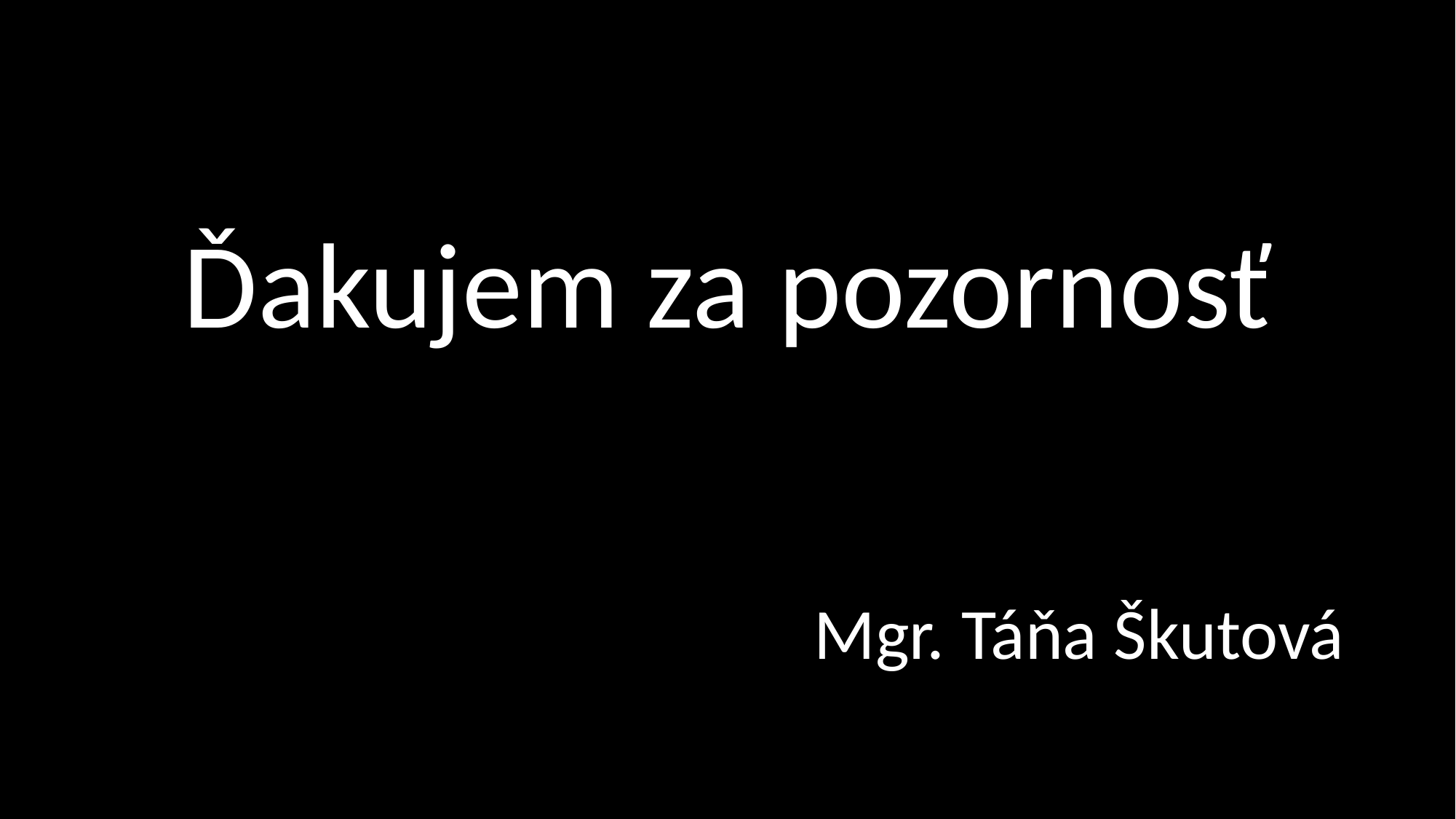

# Ďakujem za pozornosť

Mgr. Táňa Škutová